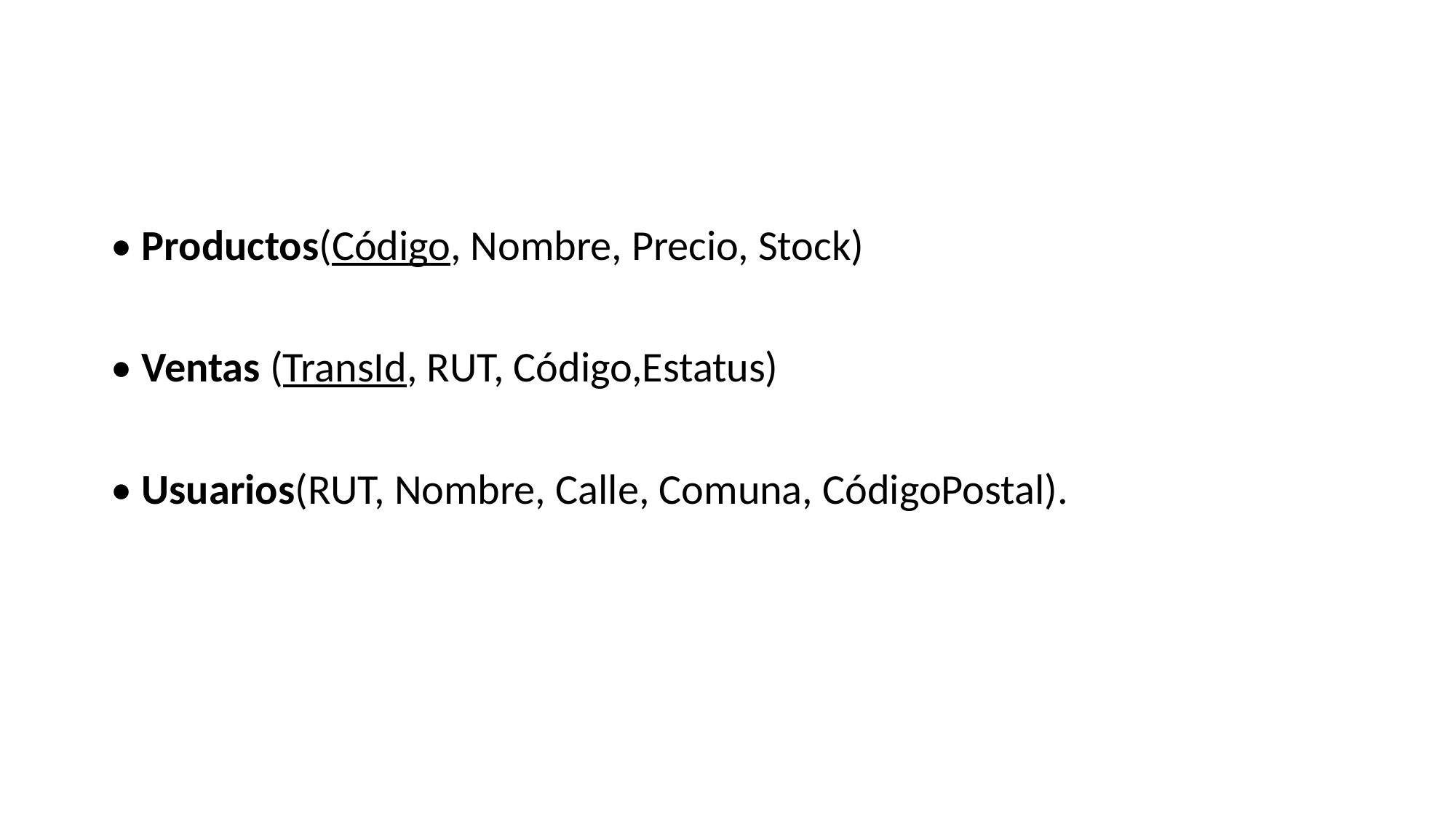

• Productos(Código, Nombre, Precio, Stock)

• Ventas (TransId, RUT, Código,Estatus)

• Usuarios(RUT, Nombre, Calle, Comuna, CódigoPostal).